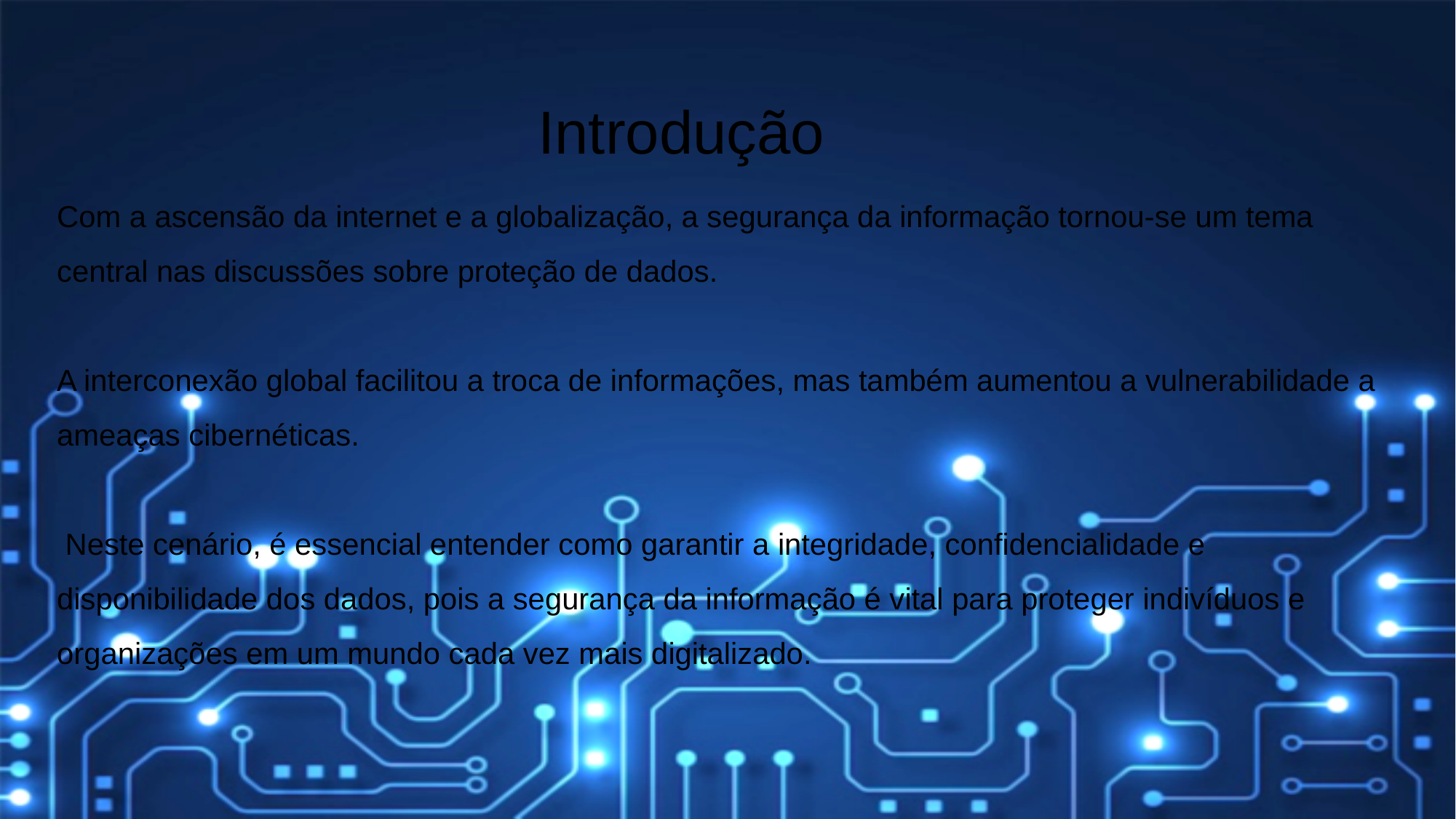

Introdução
Com a ascensão da internet e a globalização, a segurança da informação tornou-se um tema central nas discussões sobre proteção de dados.

A interconexão global facilitou a troca de informações, mas também aumentou a vulnerabilidade a ameaças cibernéticas.

 Neste cenário, é essencial entender como garantir a integridade, confidencialidade e disponibilidade dos dados, pois a segurança da informação é vital para proteger indivíduos e organizações em um mundo cada vez mais digitalizado.